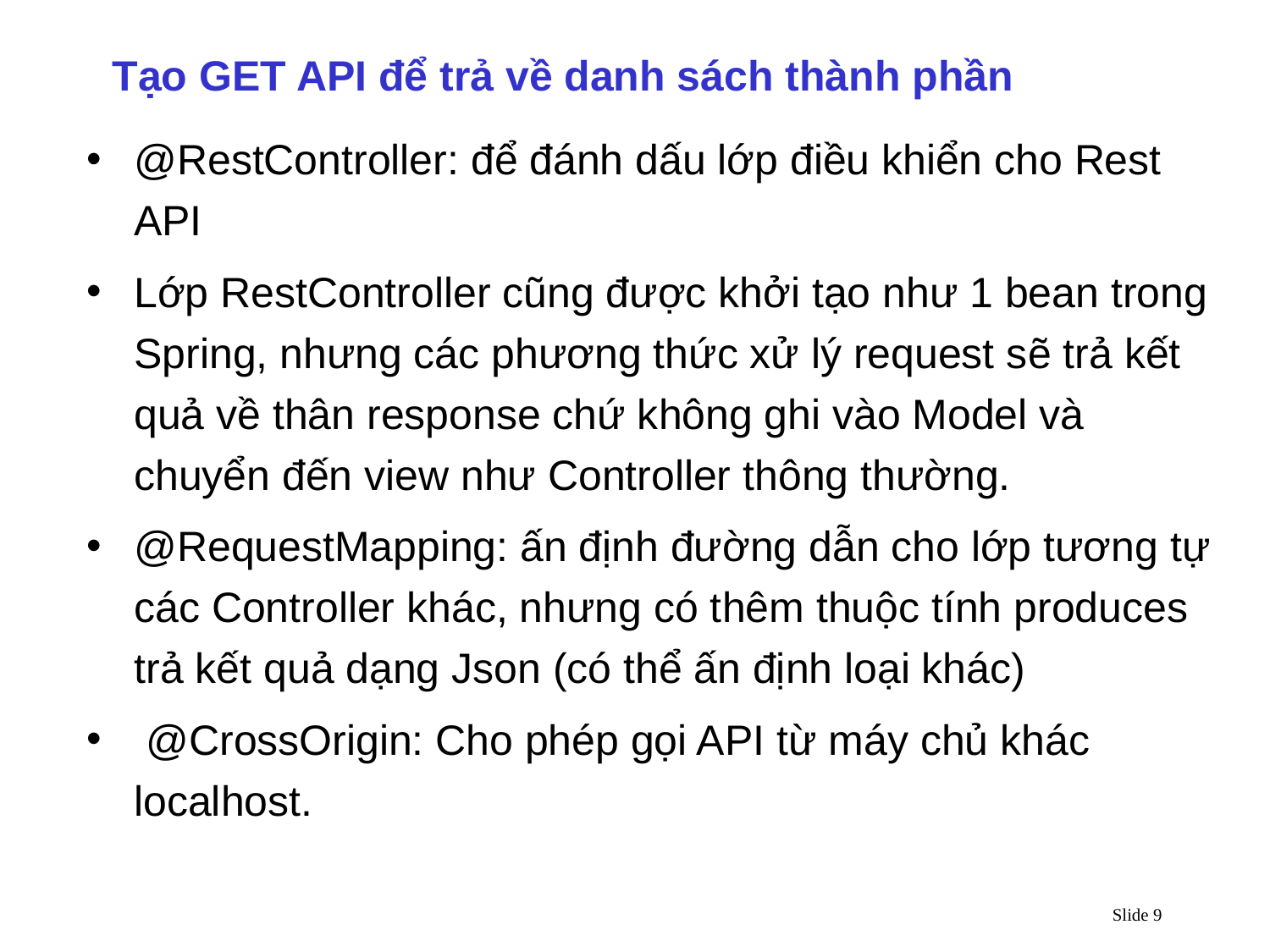

Tạo GET API để trả về danh sách thành phần
@RestController: để đánh dấu lớp điều khiển cho Rest API
Lớp RestController cũng được khởi tạo như 1 bean trong Spring, nhưng các phương thức xử lý request sẽ trả kết quả về thân response chứ không ghi vào Model và chuyển đến view như Controller thông thường.
@RequestMapping: ấn định đường dẫn cho lớp tương tự các Controller khác, nhưng có thêm thuộc tính produces trả kết quả dạng Json (có thể ấn định loại khác)
 @CrossOrigin: Cho phép gọi API từ máy chủ khác localhost.

Slide 9